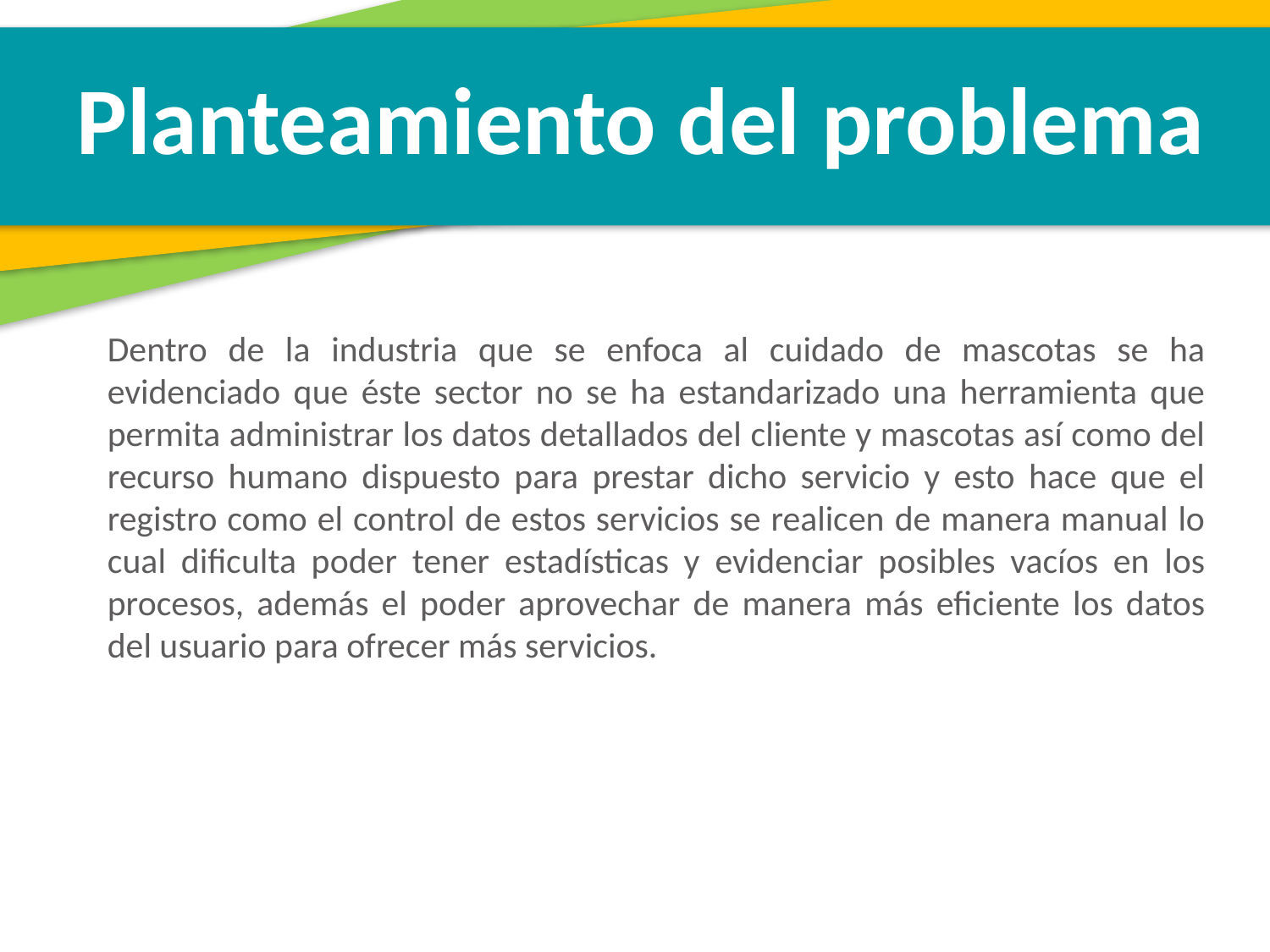

Planteamiento del problema
Dentro de la industria que se enfoca al cuidado de mascotas se ha evidenciado que éste sector no se ha estandarizado una herramienta que permita administrar los datos detallados del cliente y mascotas así como del recurso humano dispuesto para prestar dicho servicio y esto hace que el registro como el control de estos servicios se realicen de manera manual lo cual dificulta poder tener estadísticas y evidenciar posibles vacíos en los procesos, además el poder aprovechar de manera más eficiente los datos del usuario para ofrecer más servicios.